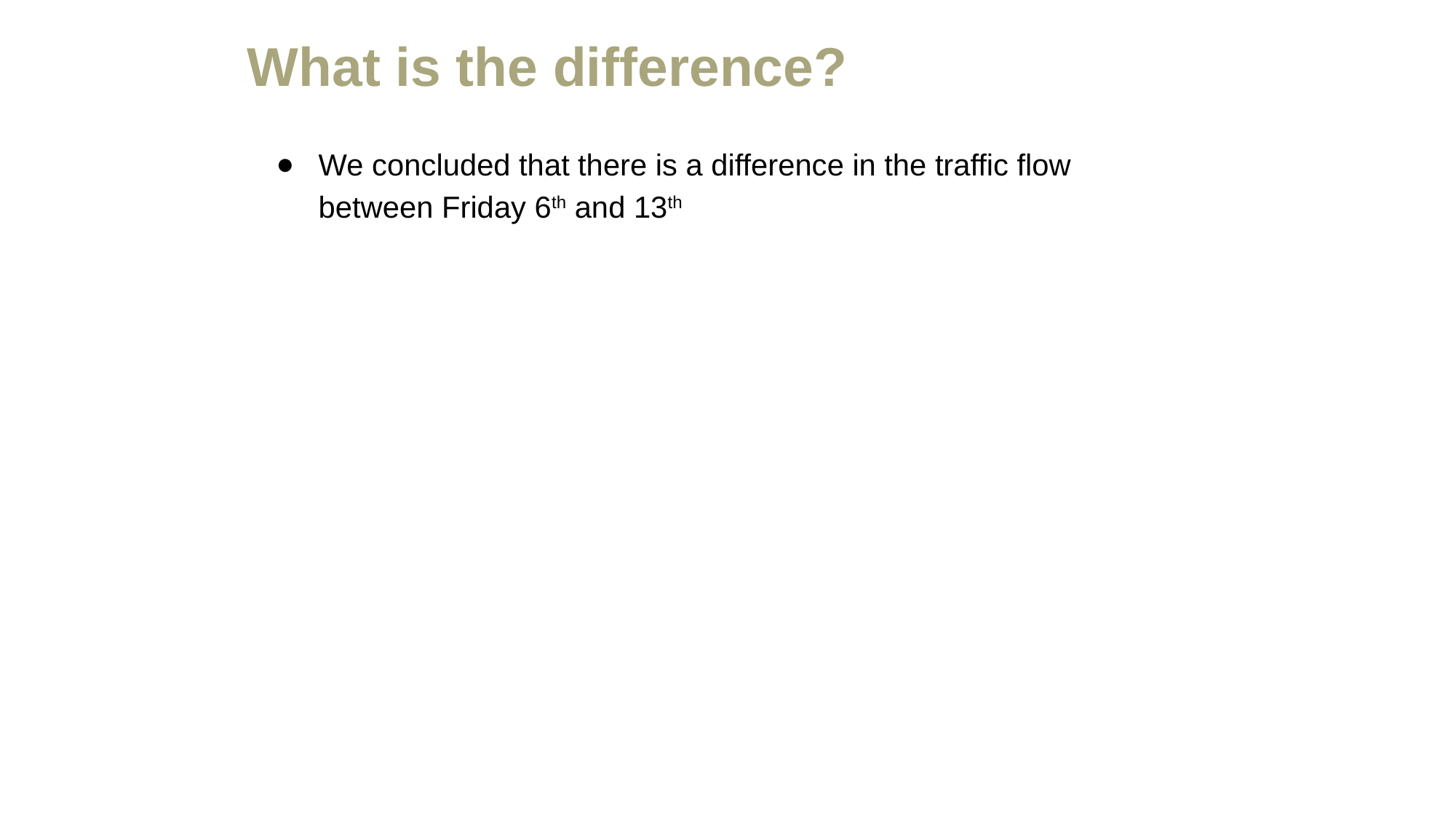

# What is the difference?
We concluded that there is a difference in the traffic flow between Friday 6th and 13th